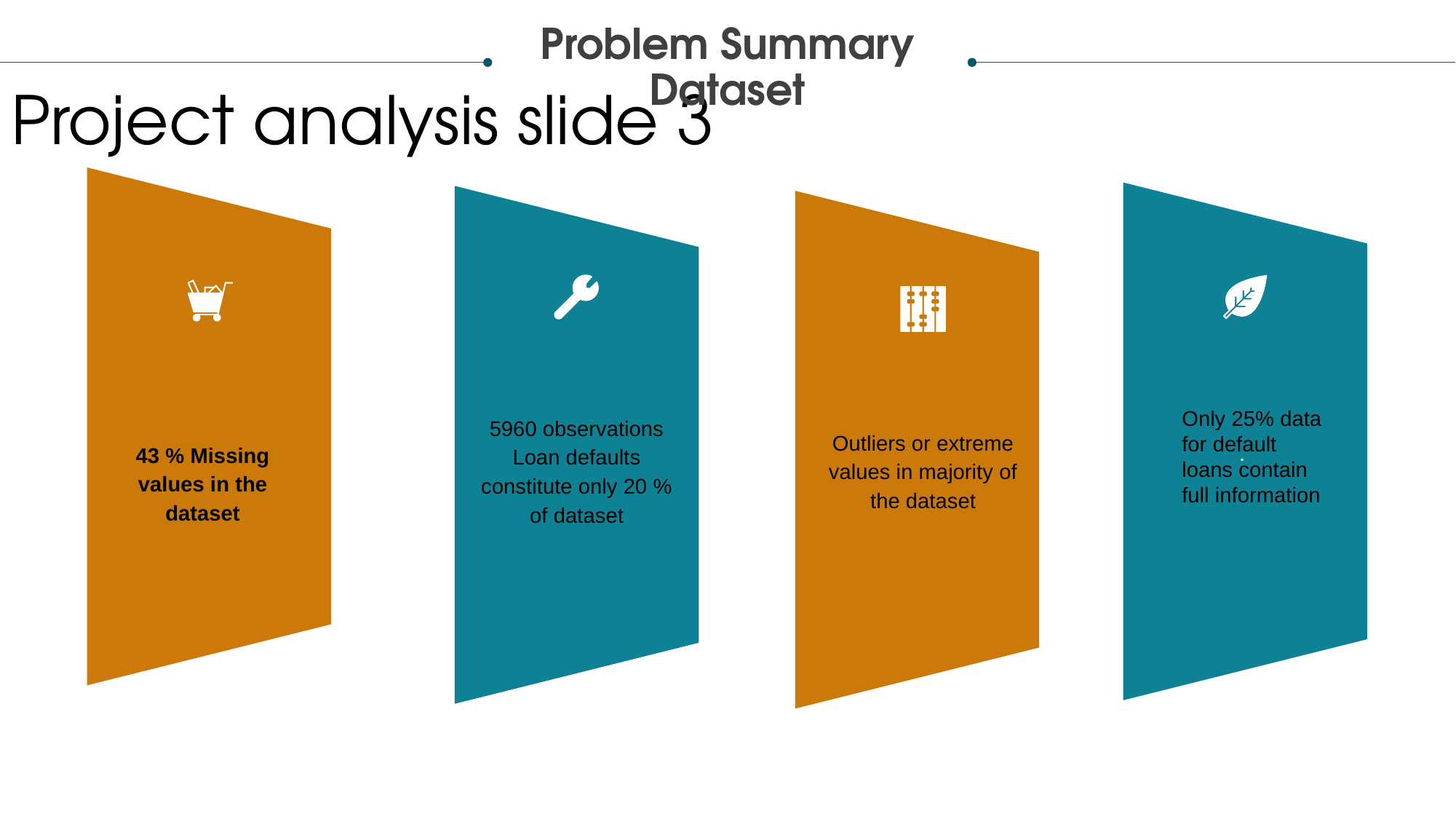

Problem Summary
Dataset
Project analysis slide 3

Only 25% data for default loans contain full information
5960 observations
Loan defaults constitute only 20 % of dataset
Outliers or extreme values in majority of the dataset
.
43 % Missing values in the dataset